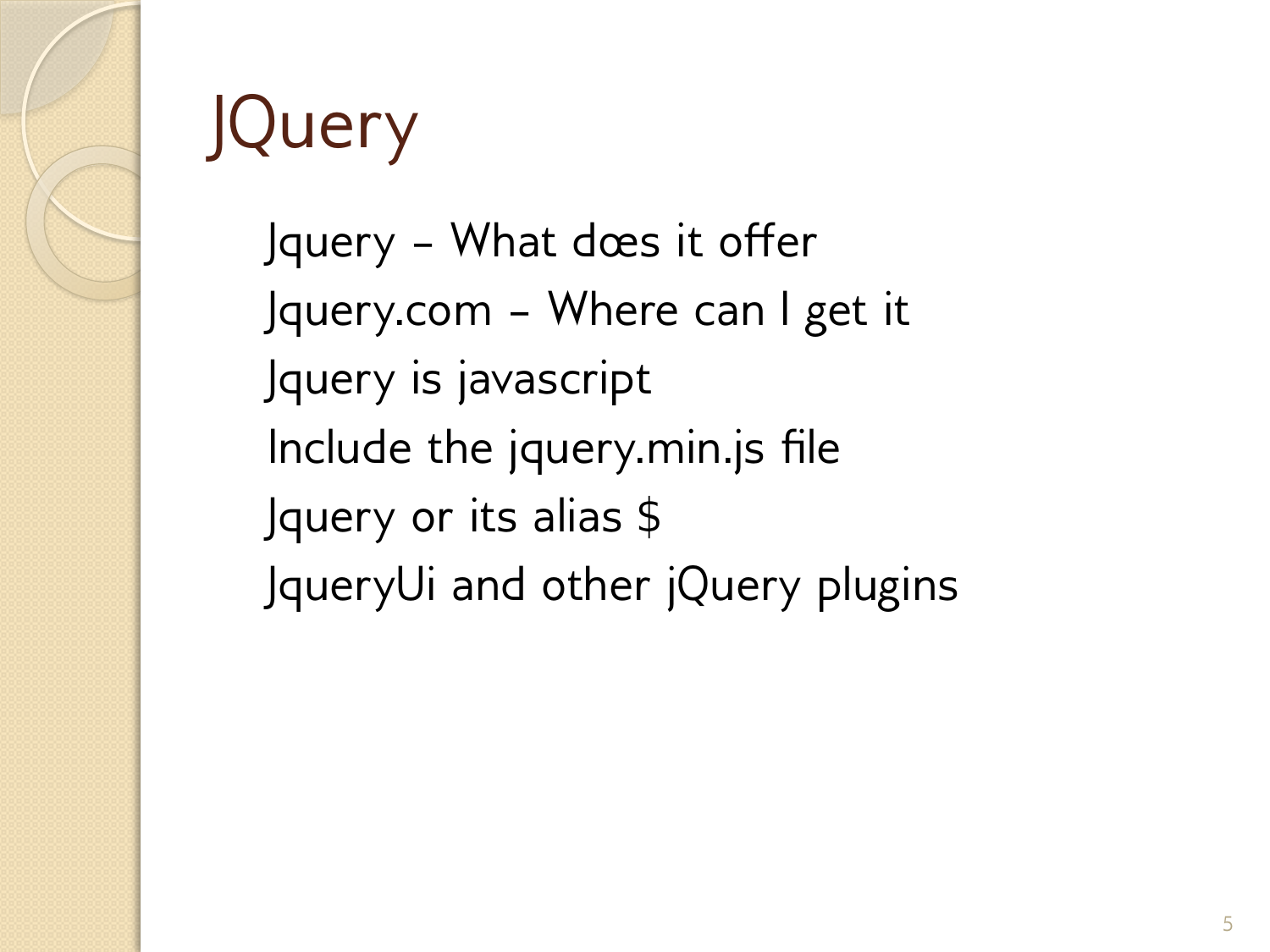

# JQuery
Jquery – What does it offer
Jquery.com – Where can I get it
Jquery is javascript
Include the jquery.min.js file
Jquery or its alias $
JqueryUi and other jQuery plugins

5